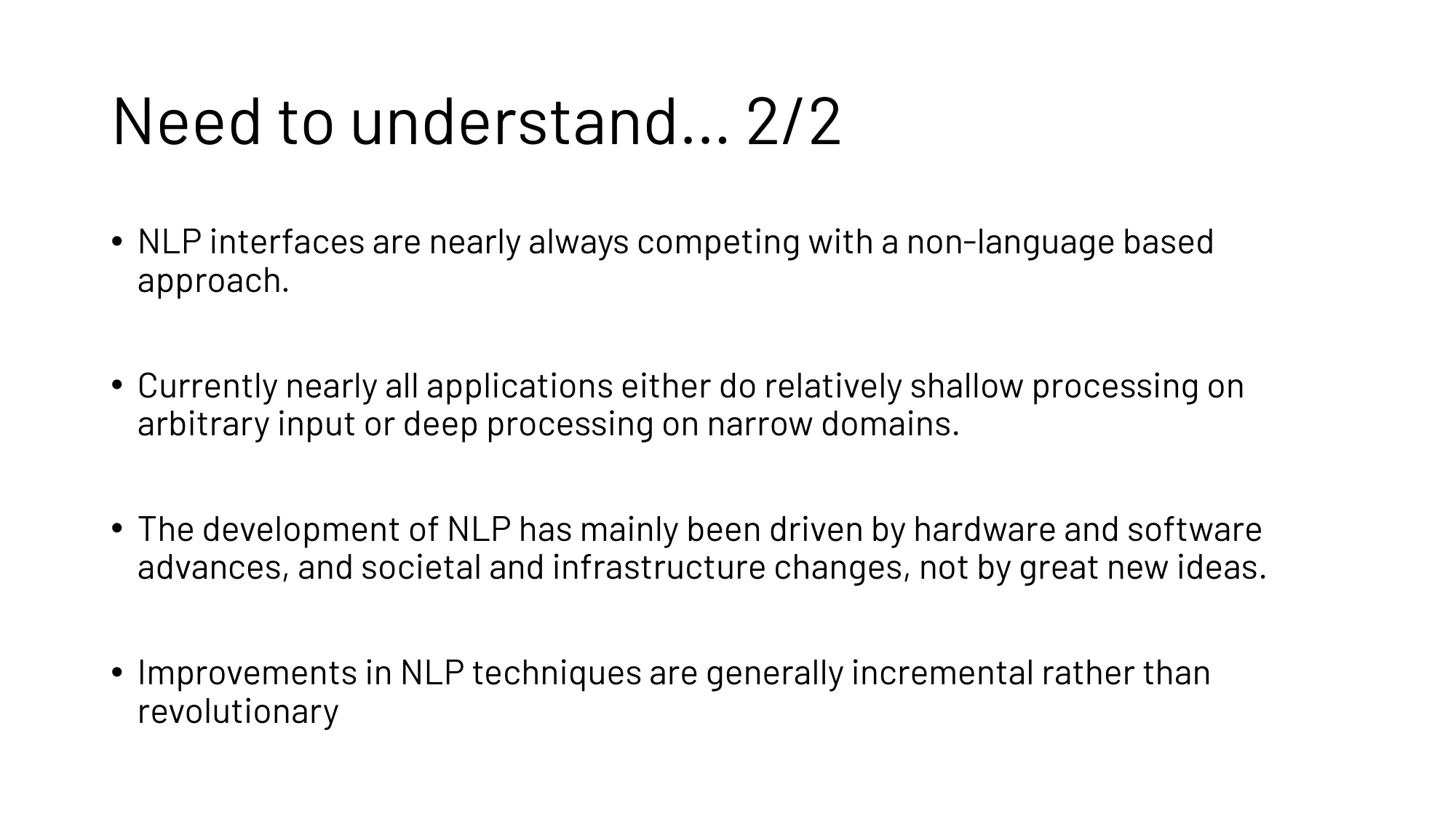

# Need to understand… 2/2
NLP interfaces are nearly always competing with a non-language based approach.

Currently nearly all applications either do relatively shallow processing on arbitrary input or deep processing on narrow domains.

The development of NLP has mainly been driven by hardware and software advances, and societal and infrastructure changes, not by great new ideas.

Improvements in NLP techniques are generally incremental rather than revolutionary